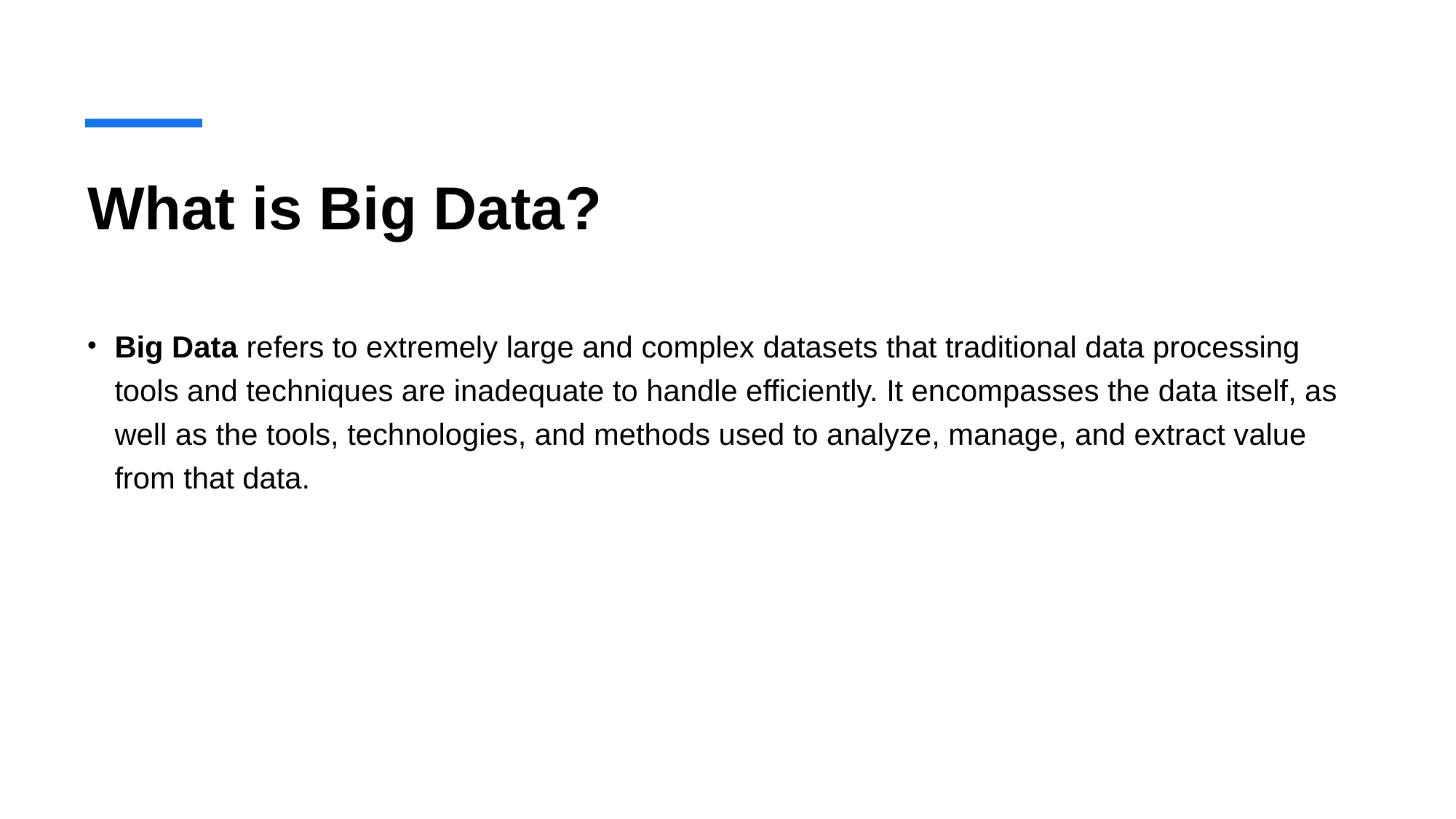

# What is Big Data?
Big Data refers to extremely large and complex datasets that traditional data processing tools and techniques are inadequate to handle efficiently. It encompasses the data itself, as well as the tools, technologies, and methods used to analyze, manage, and extract value from that data.